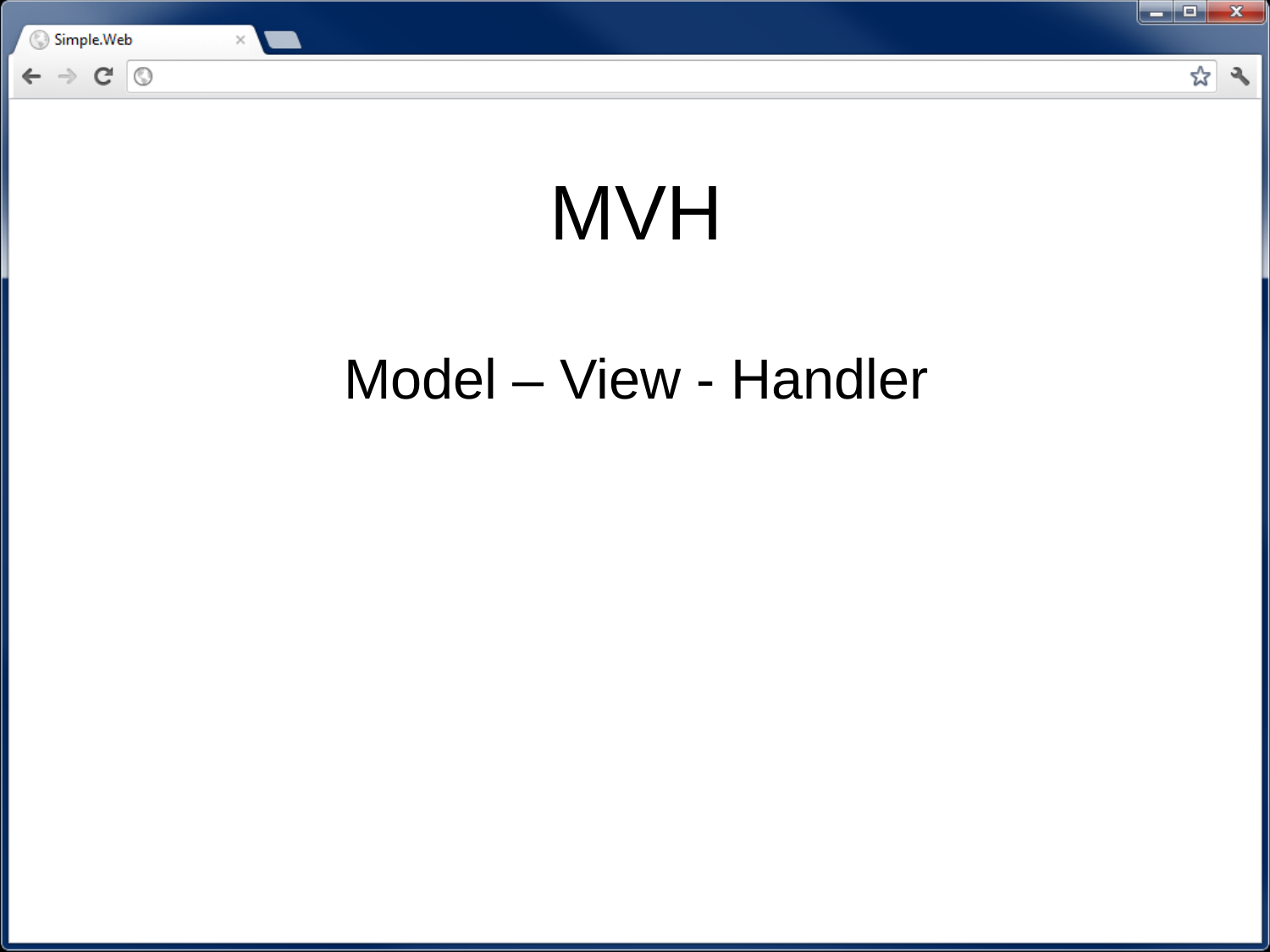

# MVH
Model – View - Handler